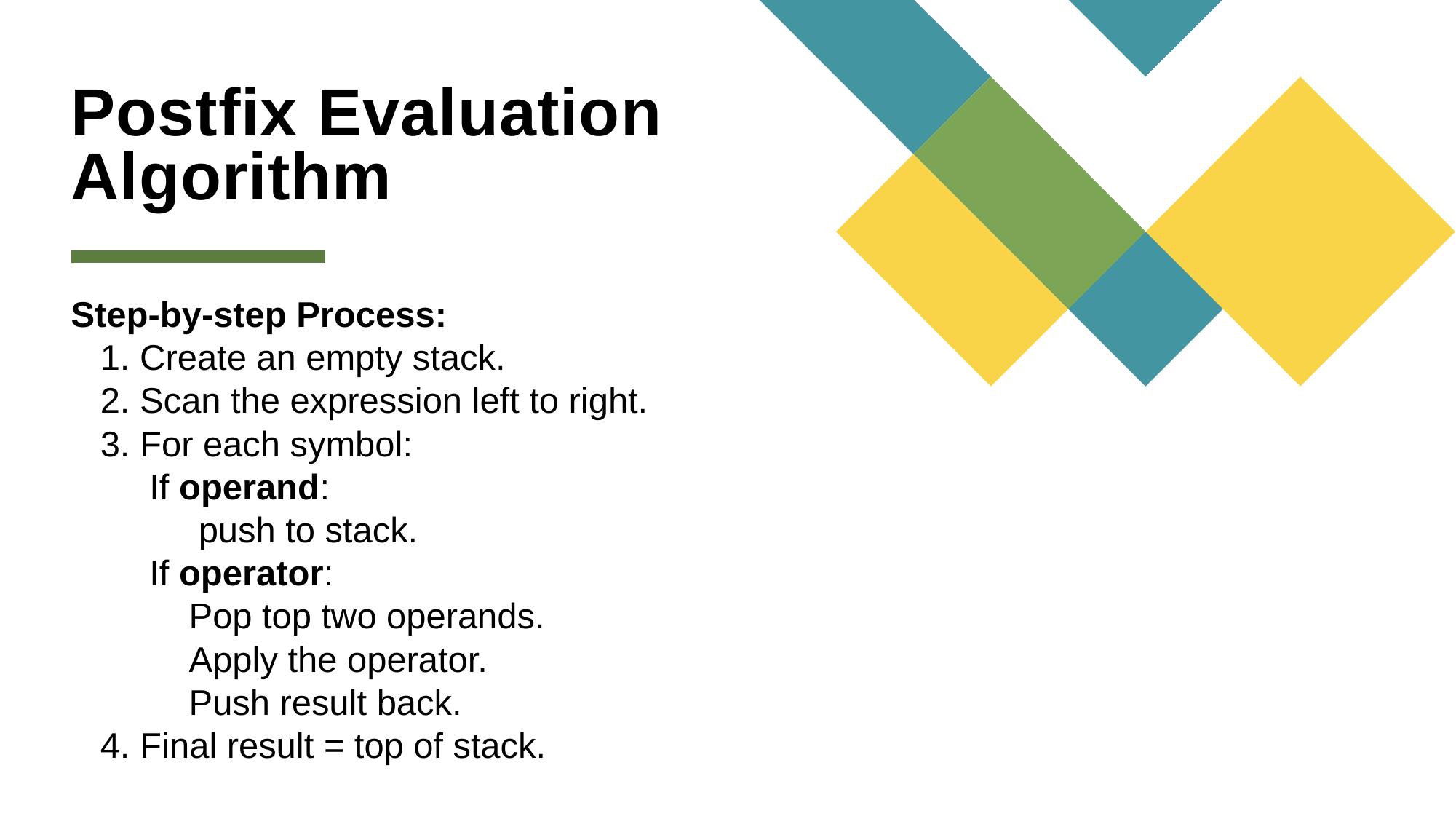

# Postfix Evaluation Algorithm
Step-by-step Process:
   1. Create an empty stack.
   2. Scan the expression left to right.
   3. For each symbol:
        If operand:
             push to stack.
        If operator:
            Pop top two operands.
            Apply the operator.
            Push result back.
   4. Final result = top of stack.